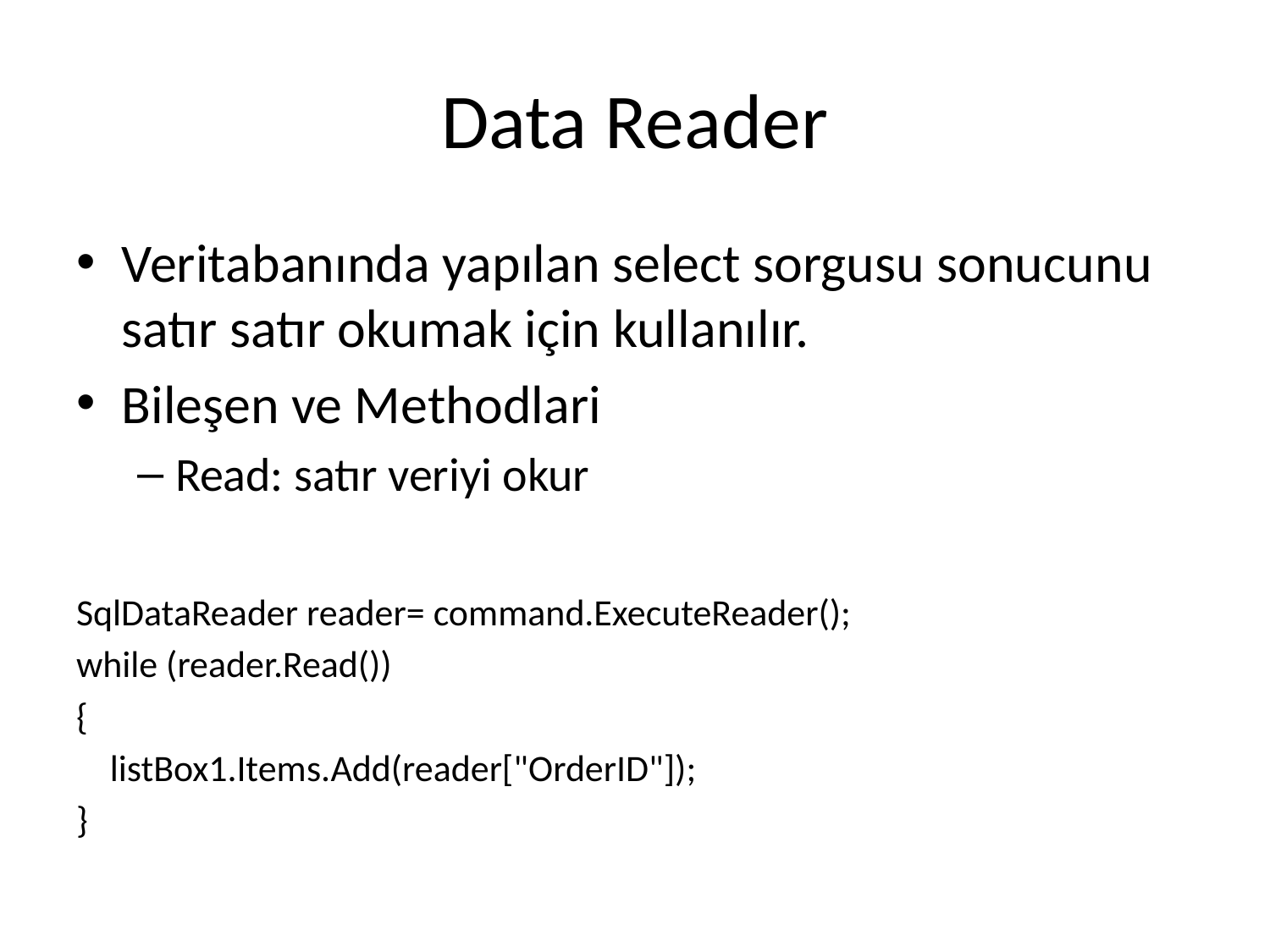

# Data Reader
Veritabanında yapılan select sorgusu sonucunu satır satır okumak için kullanılır.
Bileşen ve Methodlari
Read: satır veriyi okur

SqlDataReader reader= command.ExecuteReader();
while (reader.Read())
{
    listBox1.Items.Add(reader["OrderID"]);
}